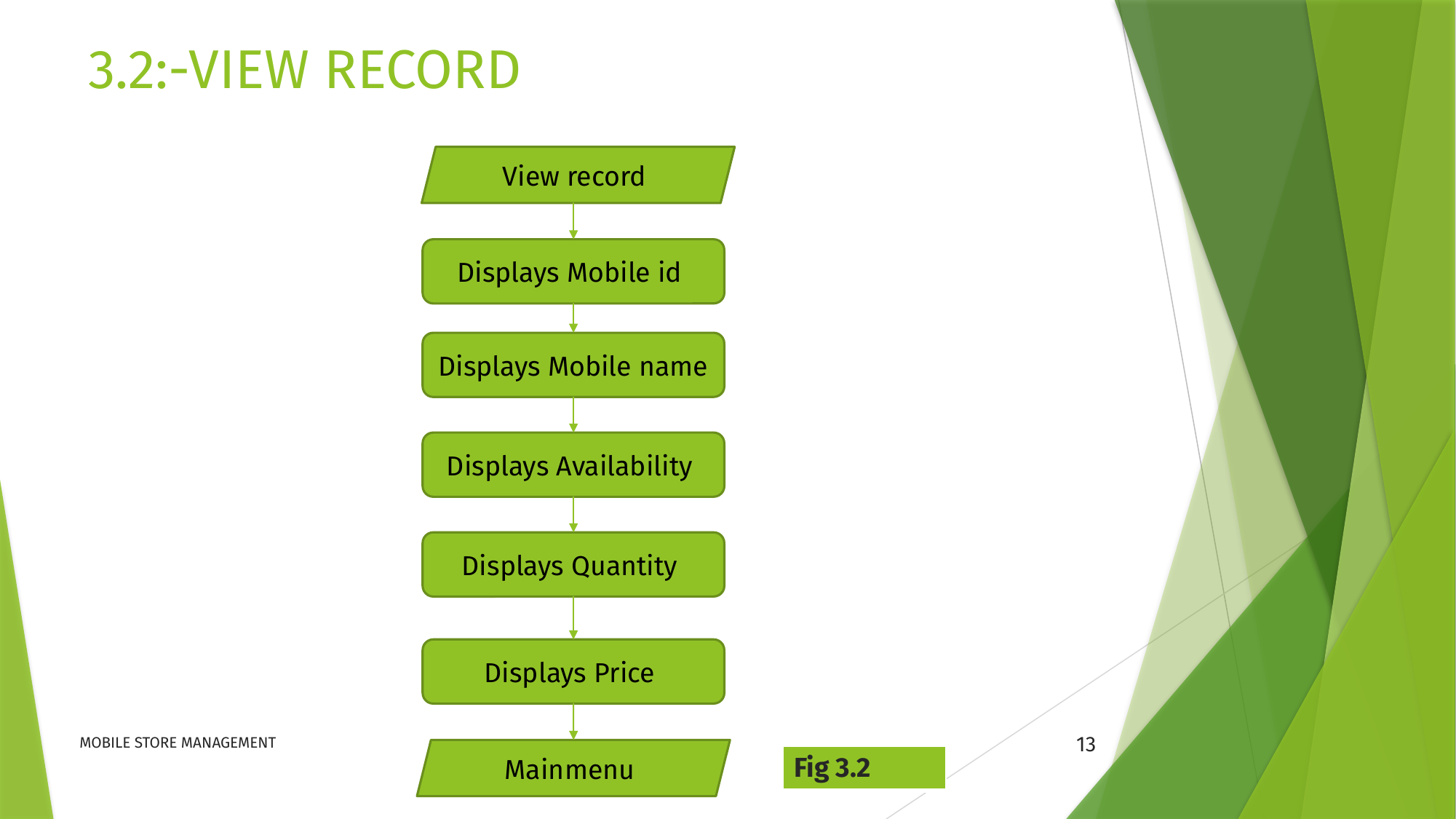

# 3.2:-VIEW RECORD

View record
Displays Mobile id
Displays Mobile name
Displays Availability
Displays Quantity
Displays Price
MOBILE STORE MANAGEMENT
13
Mainmenu
| Fig 3.2 |
| --- |